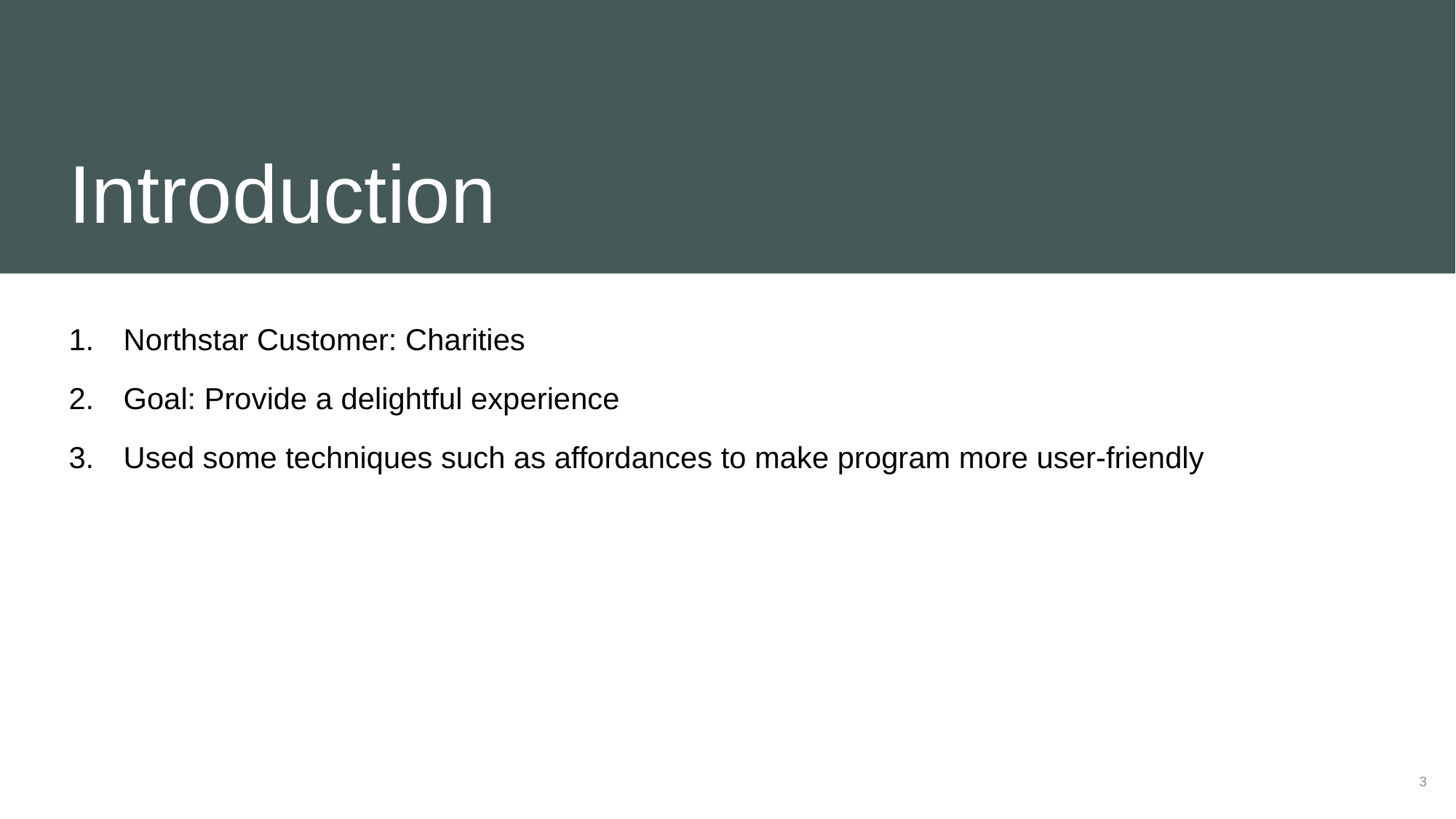

# Introduction
Northstar Customer: Charities
Goal: Provide a delightful experience
Used some techniques such as affordances to make program more user-friendly

3